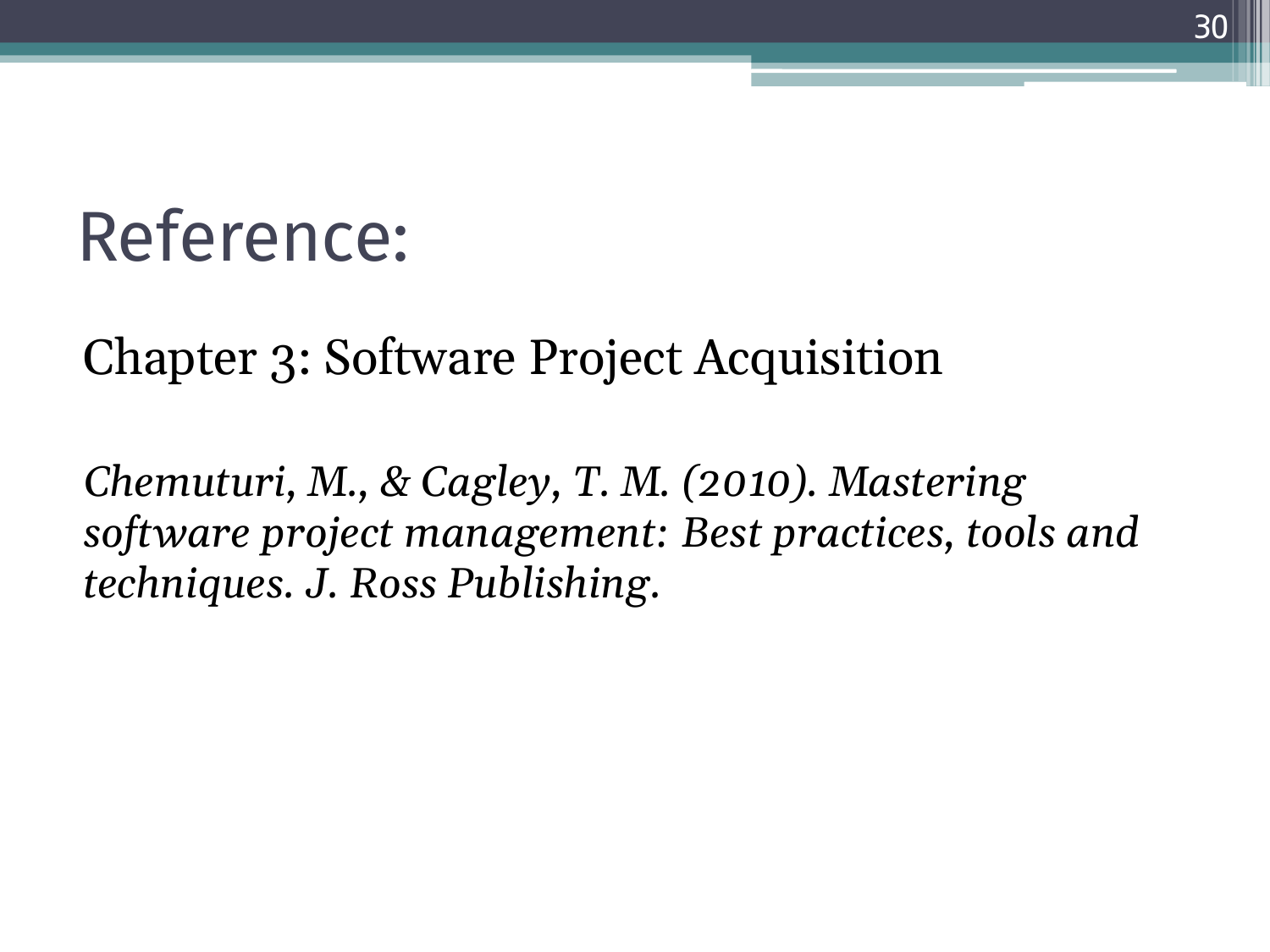

30
# Reference:
Chapter 3: Software Project Acquisition

Chemuturi, M., & Cagley, T. M. (2010). Mastering software project management: Best practices, tools and techniques. J. Ross Publishing.